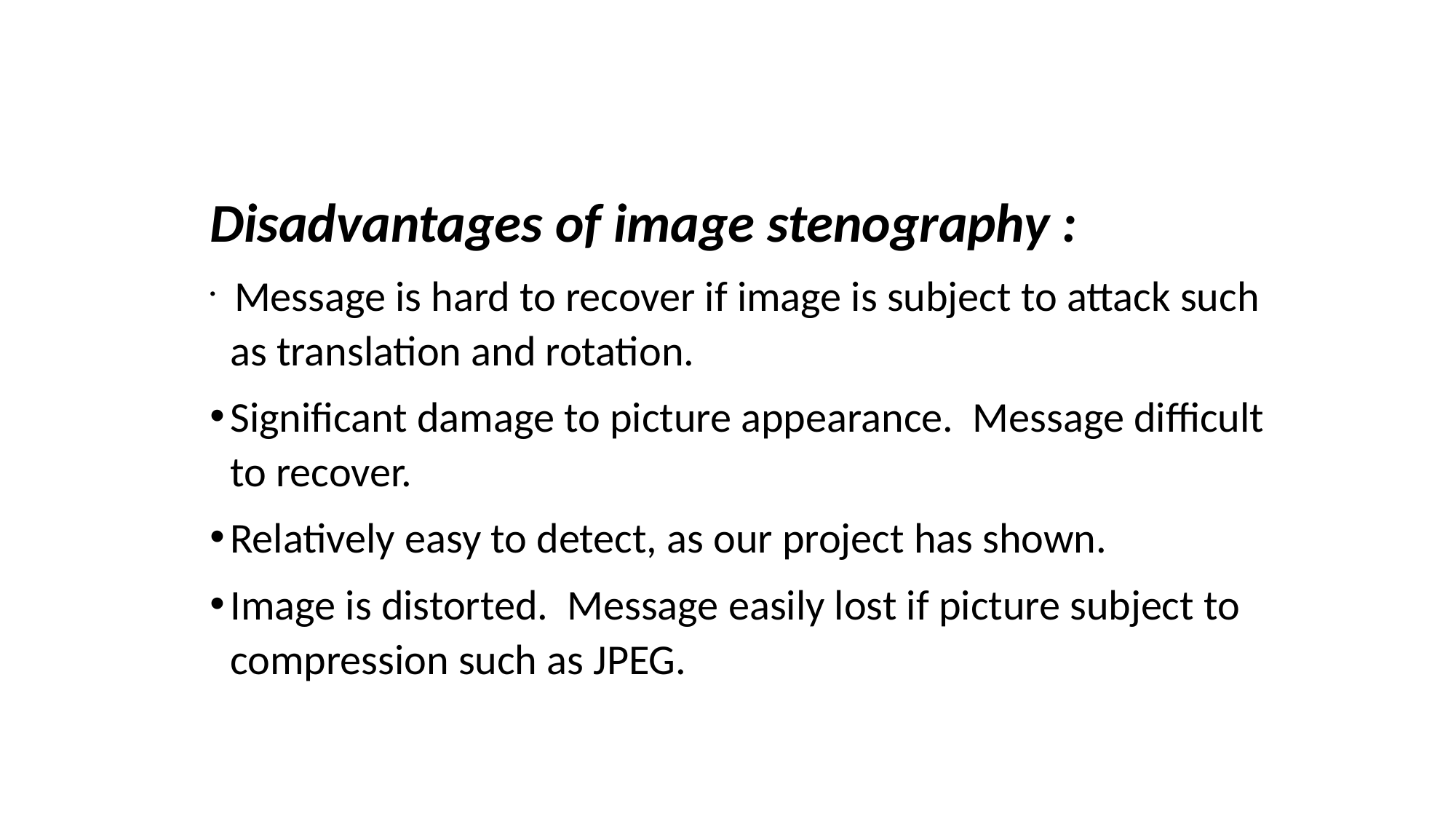

Disadvantages of image stenography :
 Message is hard to recover if image is subject to attack such as translation and rotation.
Significant damage to picture appearance.  Message difficult to recover.
Relatively easy to detect, as our project has shown.
Image is distorted.  Message easily lost if picture subject to compression such as JPEG.